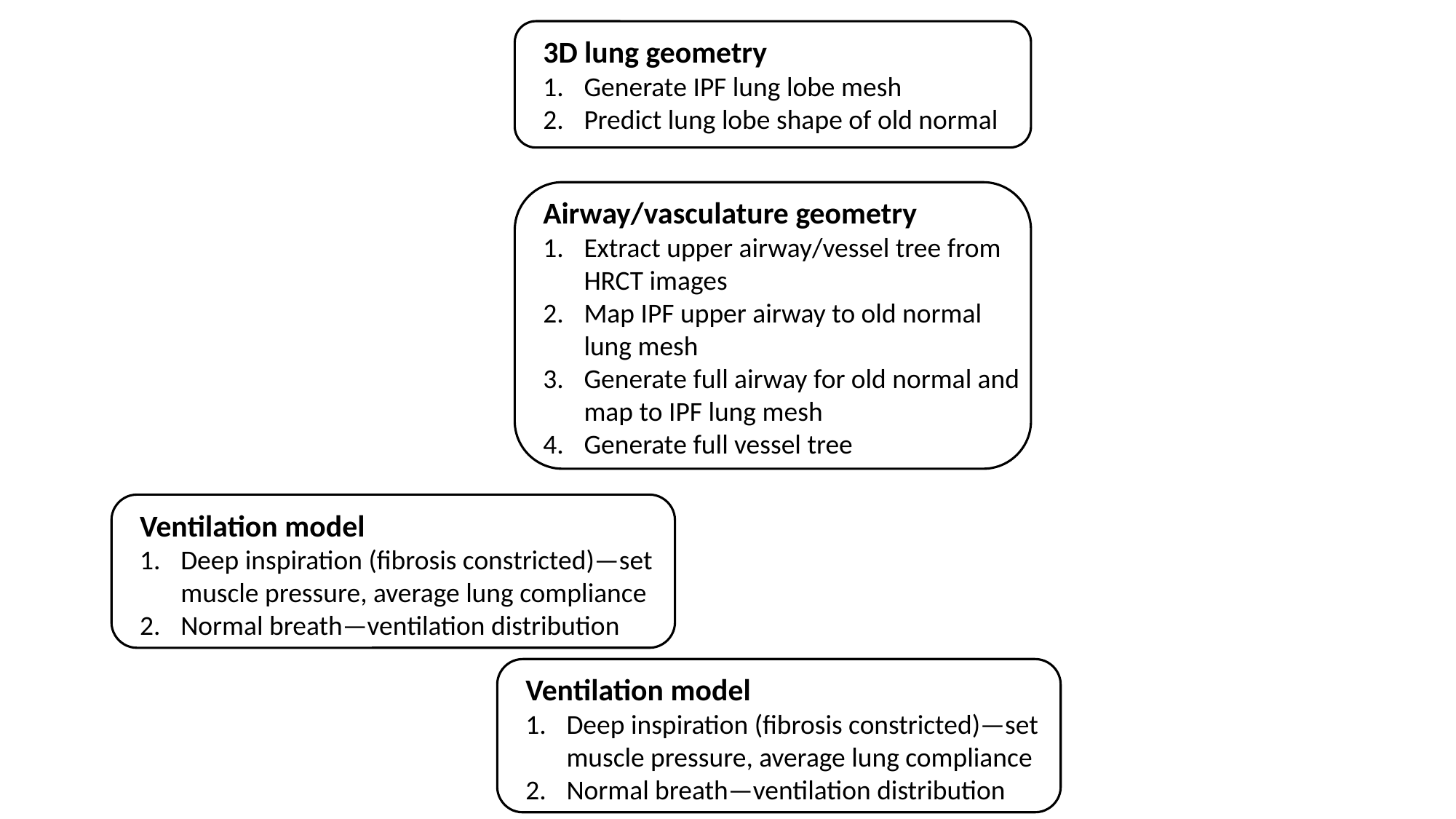

3D lung geometry
Generate IPF lung lobe mesh
Predict lung lobe shape of old normal

Airway/vasculature geometry
Extract upper airway/vessel tree from HRCT images
Map IPF upper airway to old normal lung mesh
Generate full airway for old normal and map to IPF lung mesh
Generate full vessel tree

Ventilation model
Deep inspiration (fibrosis constricted)—set muscle pressure, average lung compliance
Normal breath—ventilation distribution

Ventilation model
Deep inspiration (fibrosis constricted)—set muscle pressure, average lung compliance
Normal breath—ventilation distribution